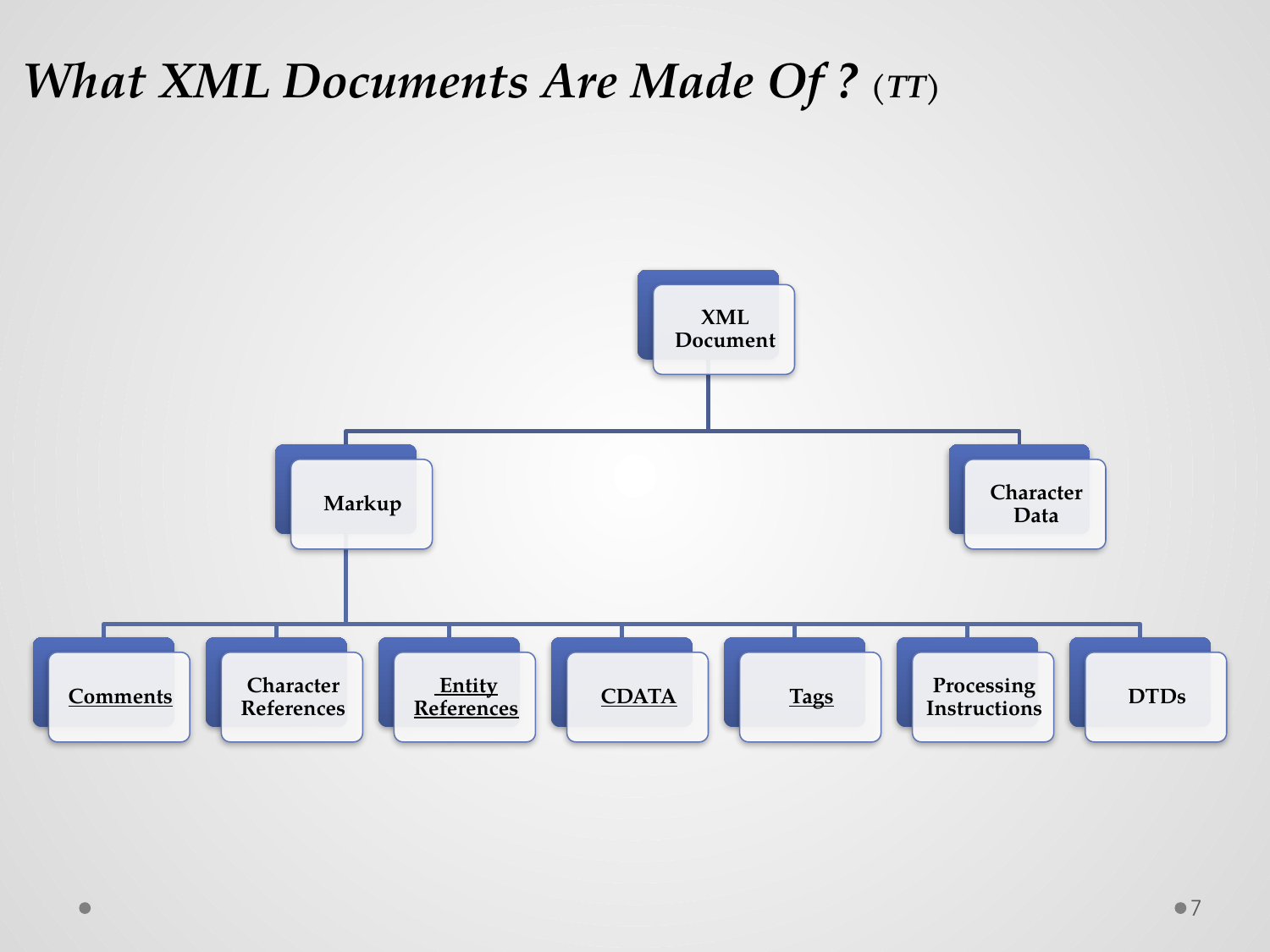

What XML Documents Are Made Of ? (TT)
XML Document
Markup
Comments
Character References
 Entity References
CDATA
Tags
Processing Instructions
DTDs
Character Data
7